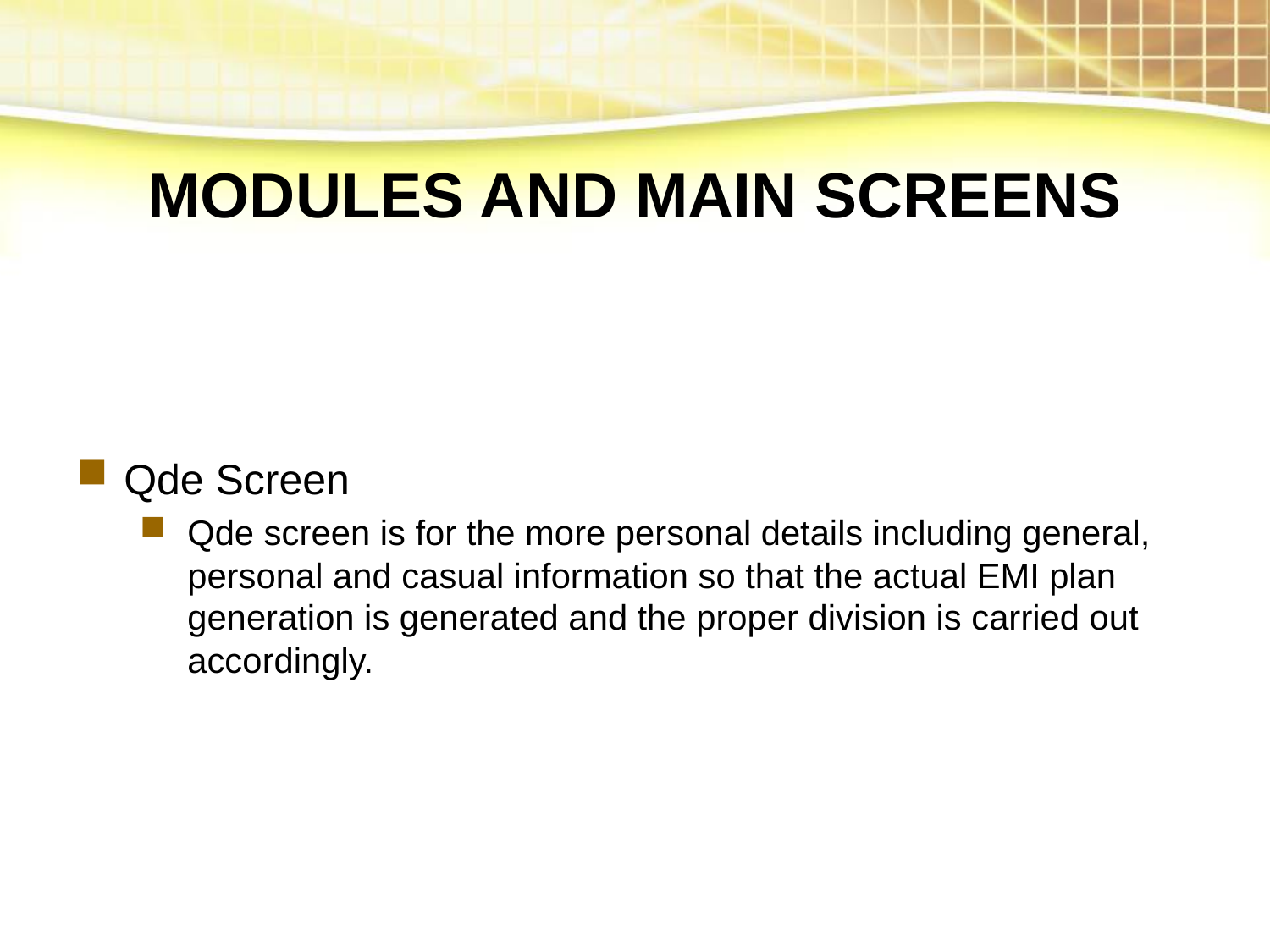

MODULES AND MAIN SCREENS
Qde Screen
Qde screen is for the more personal details including general, personal and casual information so that the actual EMI plan generation is generated and the proper division is carried out accordingly.